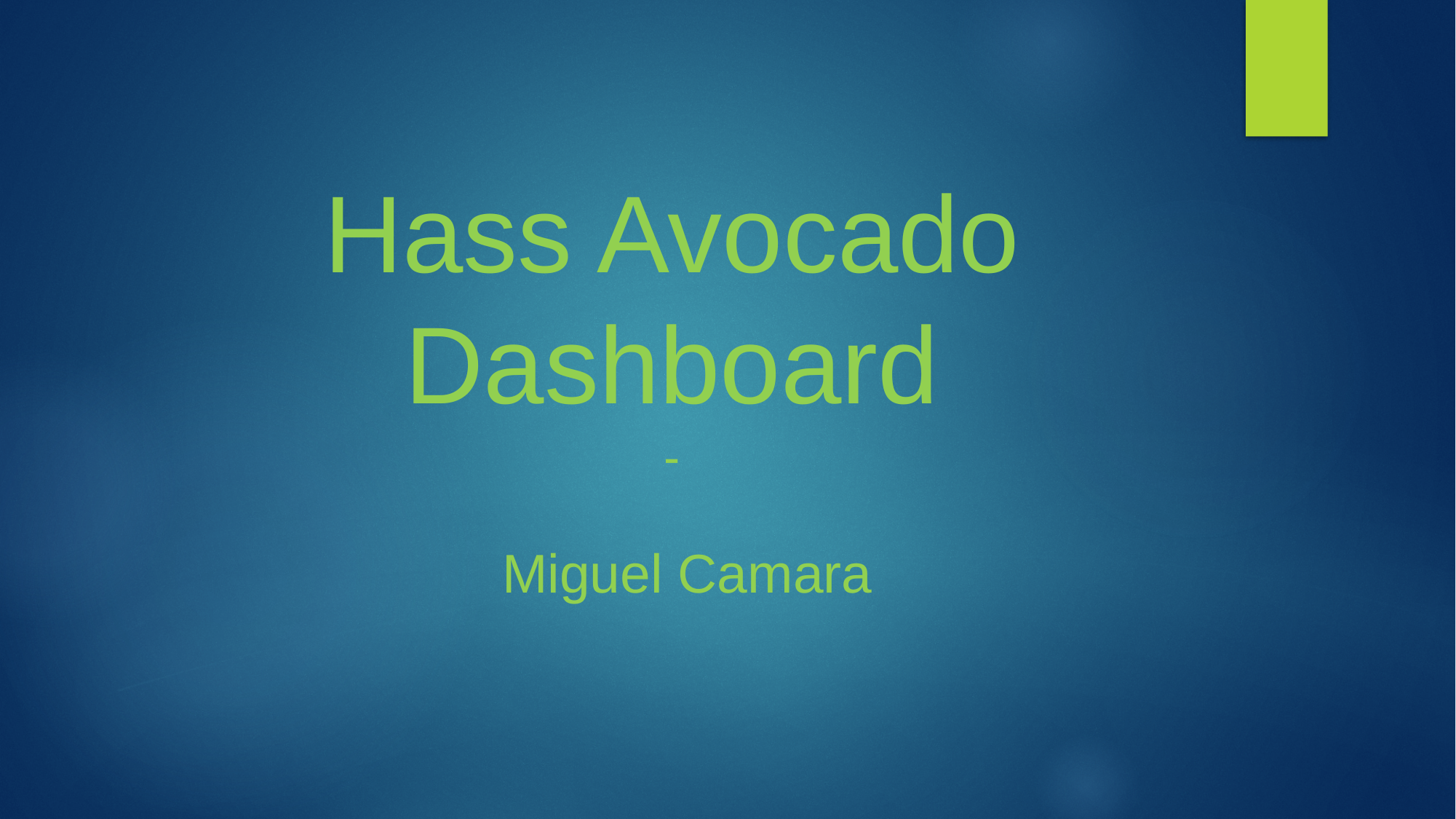

# Hass Avocado Dashboard - Miguel Camara